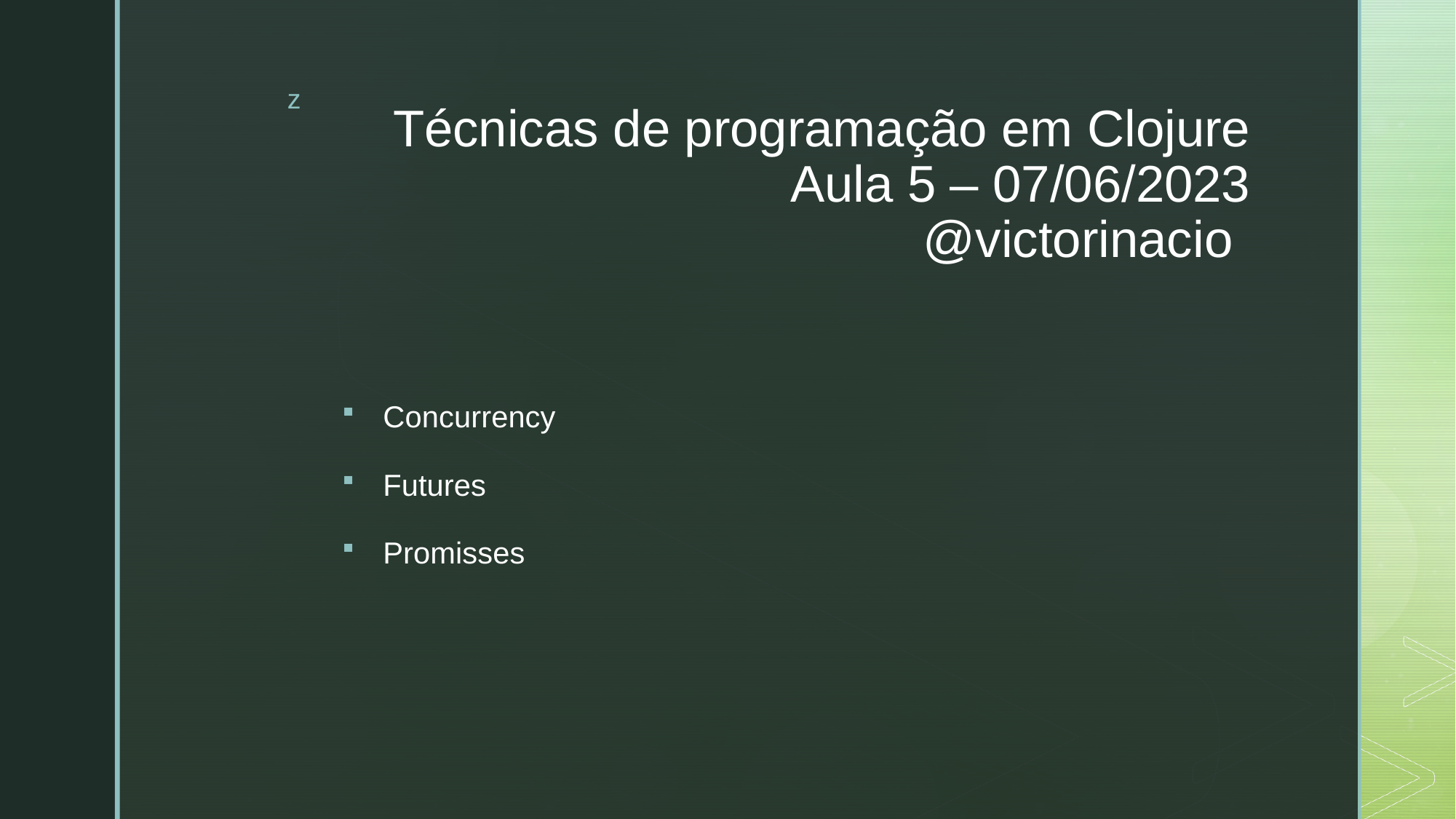

# Técnicas de programação em Clojure Aula 5 – 07/06/2023 @victorinacio

Concurrency
Futures
Promisses